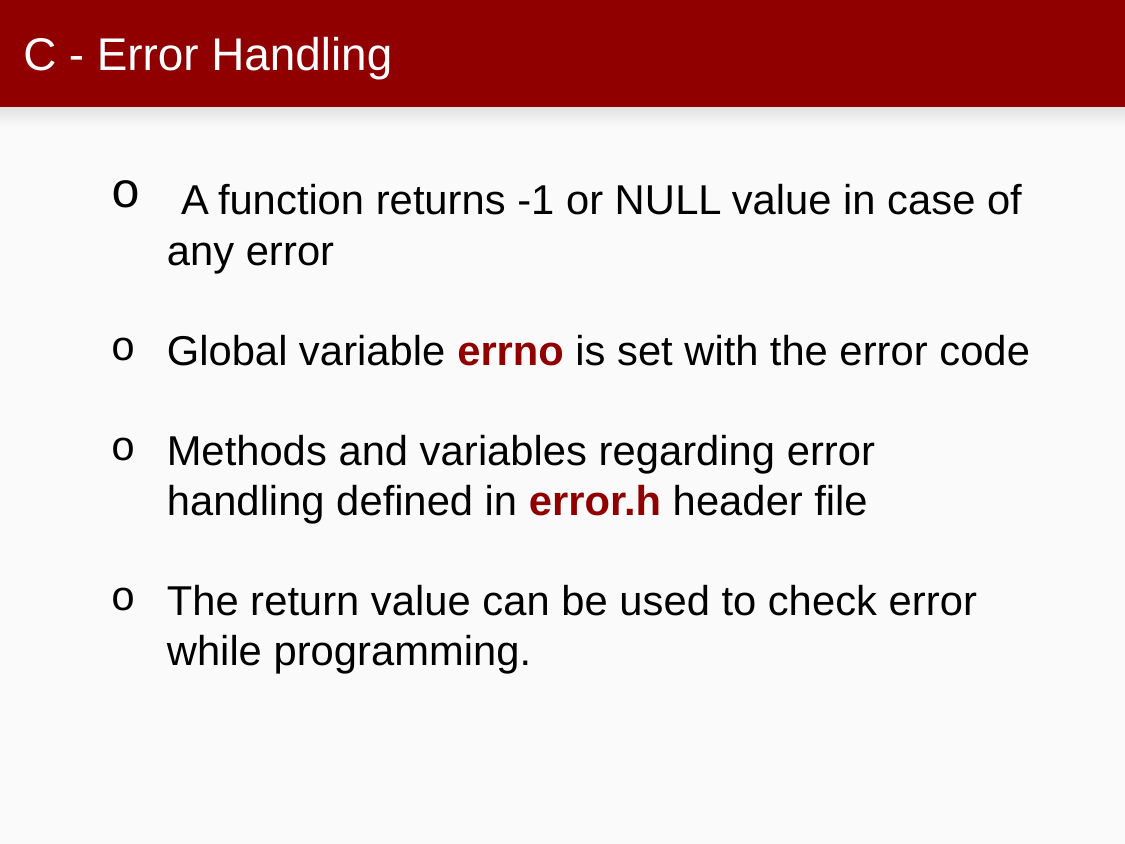

# C - Error Handling
 A function returns -1 or NULL value in case of any error

Global variable errno is set with the error code

Methods and variables regarding error handling defined in error.h header file

The return value can be used to check error while programming.